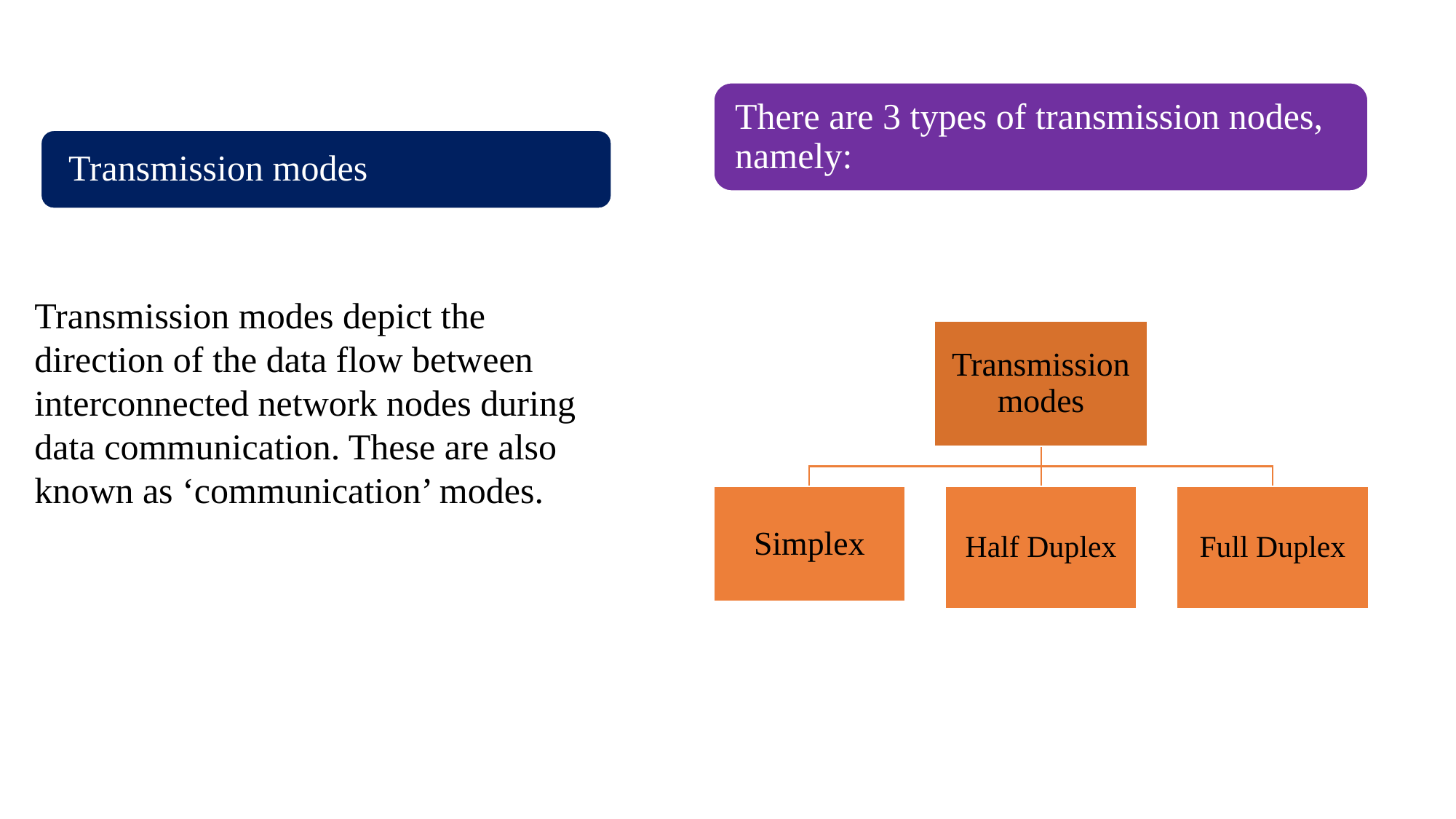

There are 3 types of transmission nodes, namely:
 Transmission modes
Transmission modes
Simplex
Half Duplex
Full Duplex
Transmission modes depict the direction of the data flow between interconnected network nodes during data communication. These are also known as ‘communication’ modes.